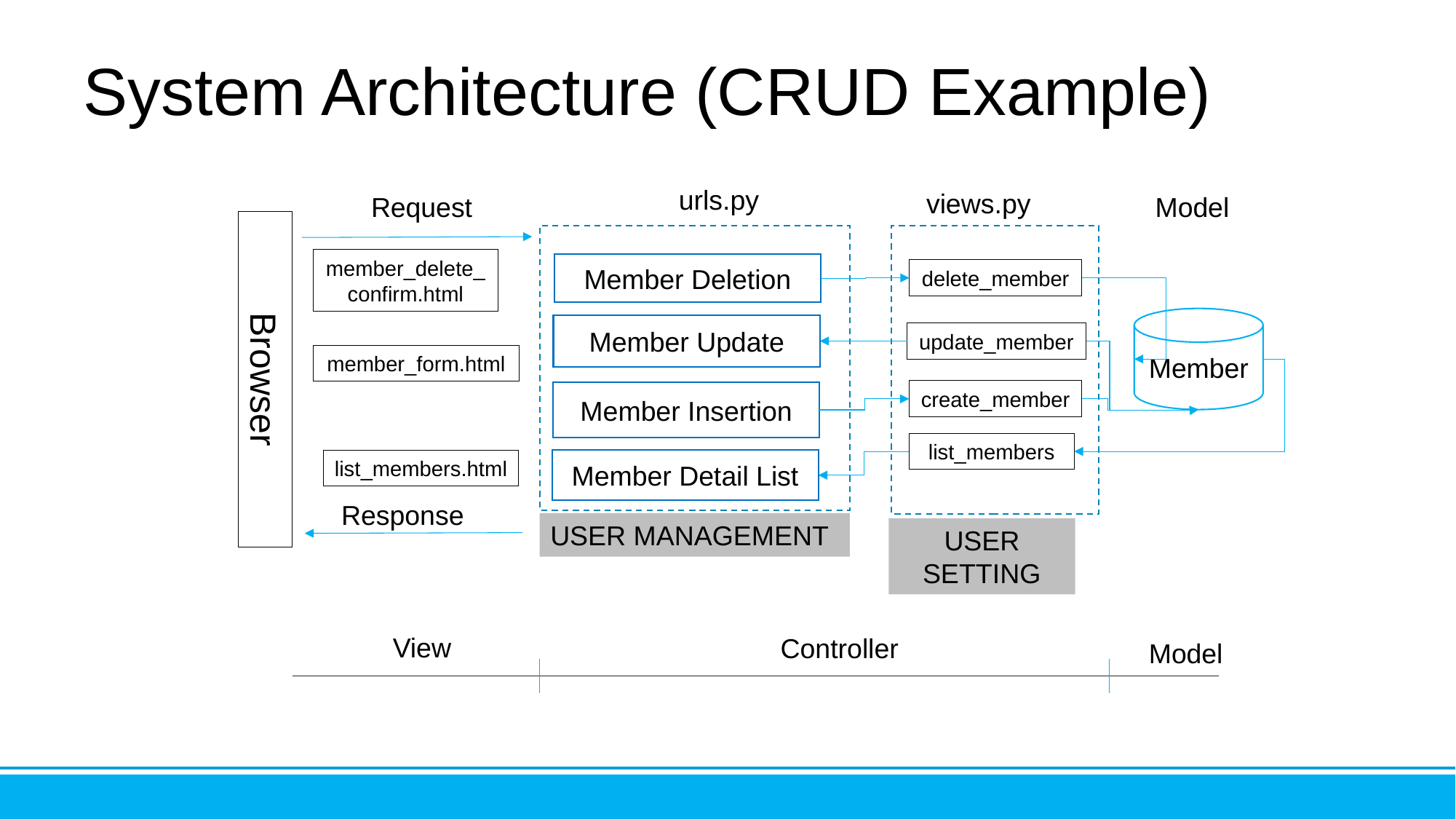

# System Architecture (CRUD Example)
urls.py
views.py
Model
Request

member_delete_confirm.html
Member Deletion
delete_member
Member
Member Update
update_member
member_form.html
Browser
create_member
Member Insertion
list_members
list_members.html
Member Detail List
Response
USER MANAGEMENT
USER SETTING
View
Controller
Model